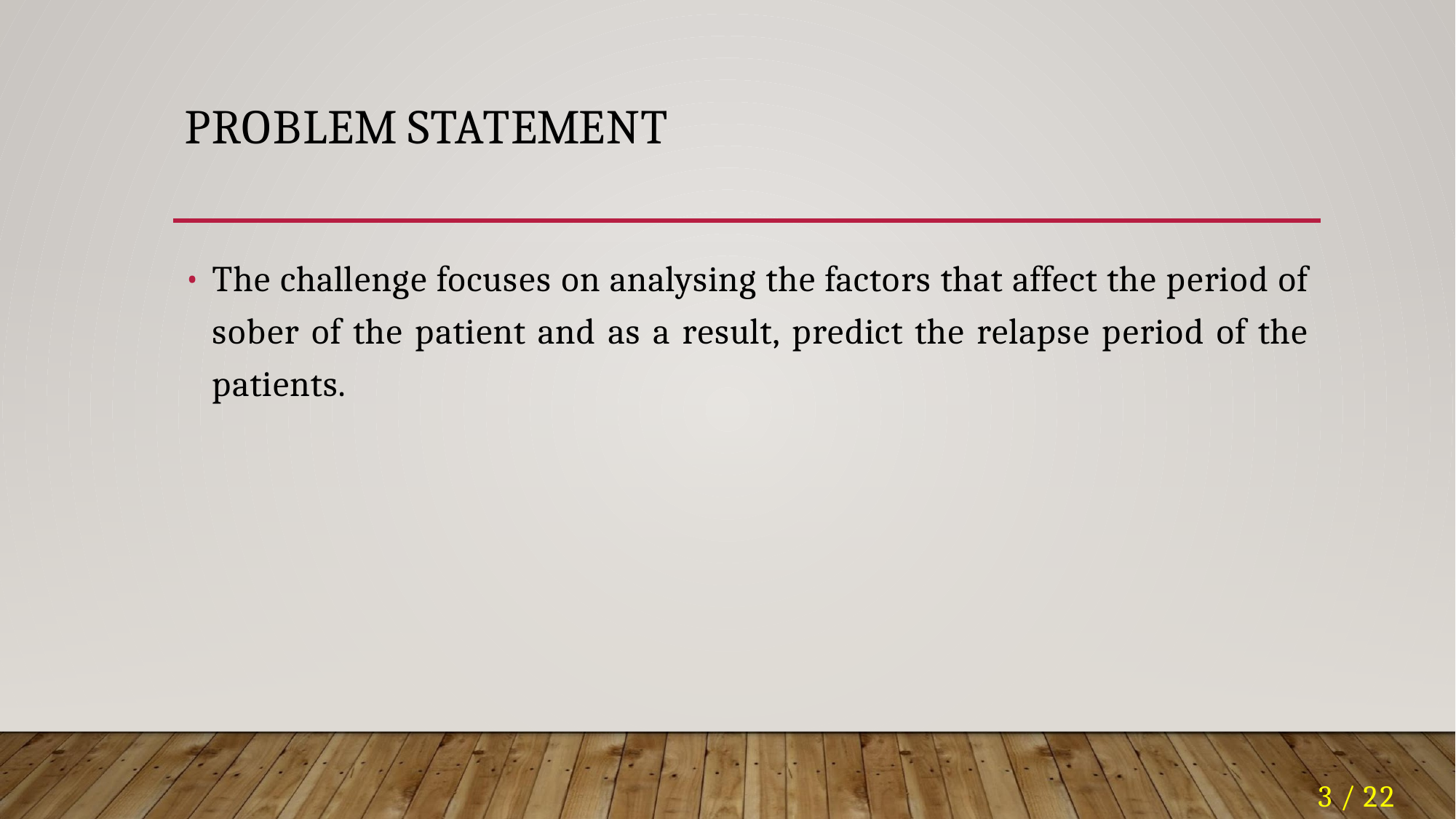

# PROBLEM STATEMENT
The challenge focuses on analysing the factors that affect the period of sober of the patient and as a result, predict the relapse period of the patients.
     3 / 22